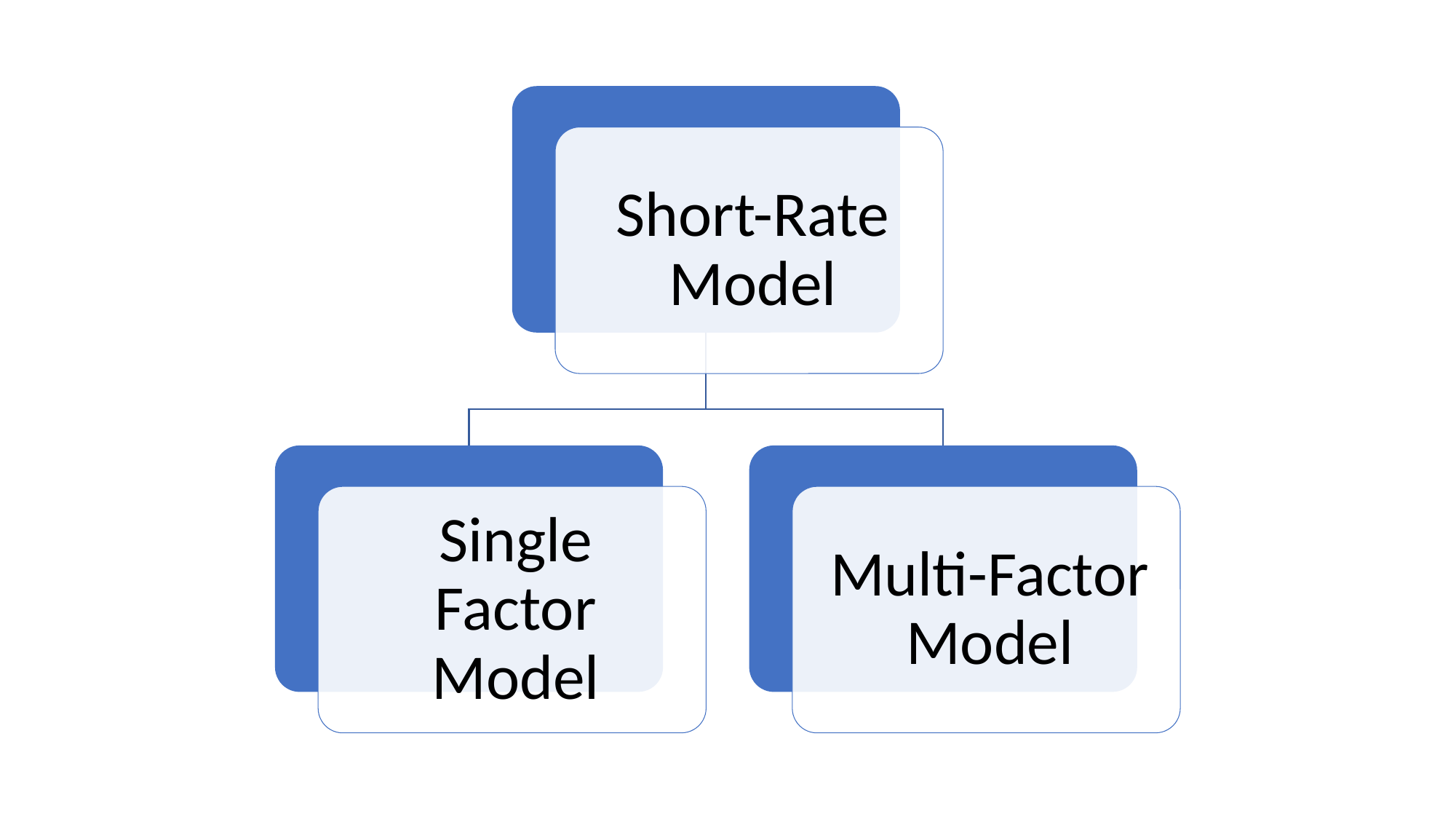

Short-Rate Model
Single Factor Model
Multi-Factor Model